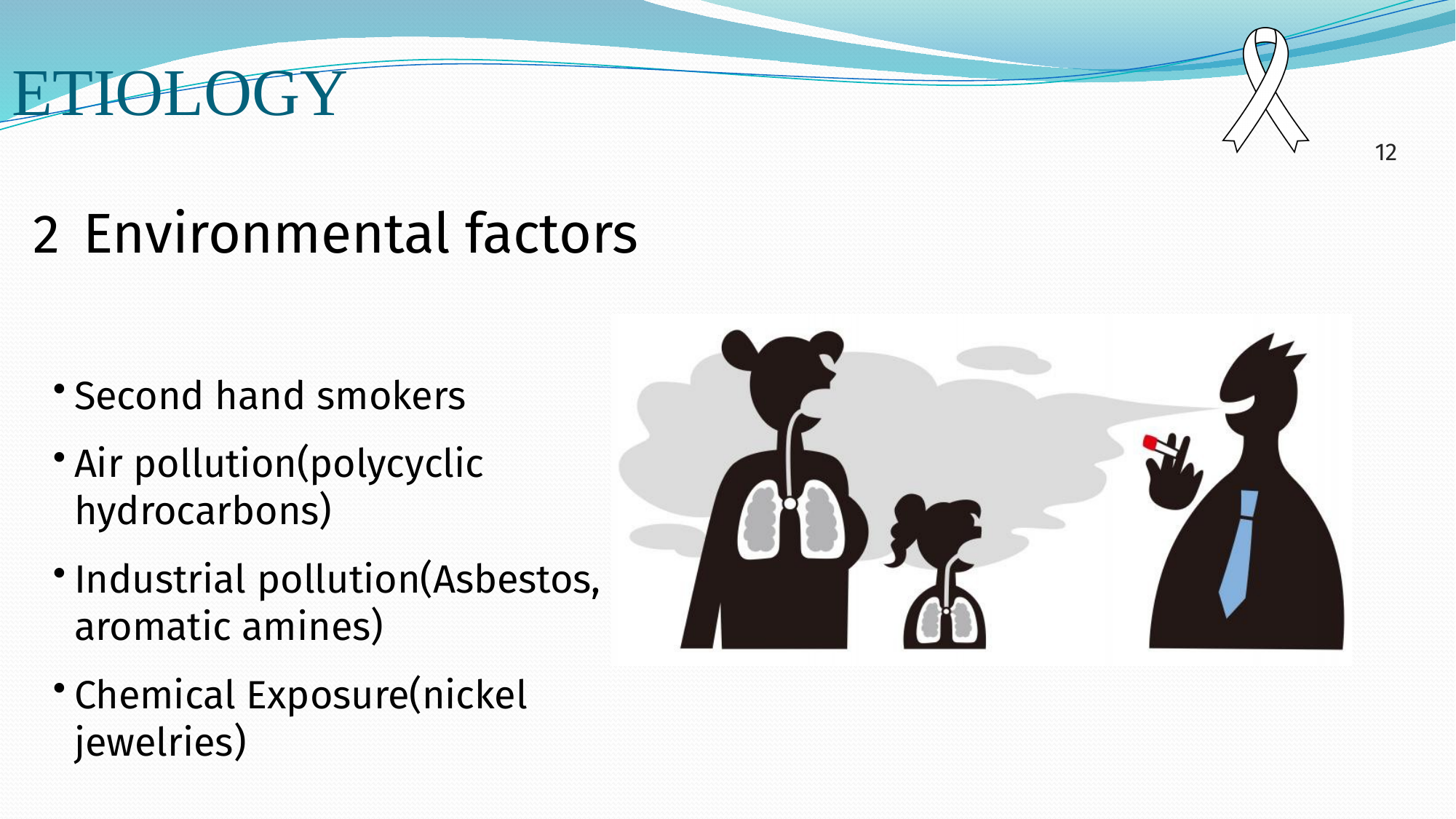

# ETIOLOGY
12
Environmental factors

Second hand smokers
Air pollution(polycyclic hydrocarbons)
Industrial pollution(Asbestos, aromatic amines)
Chemical Exposure(nickel jewelries)